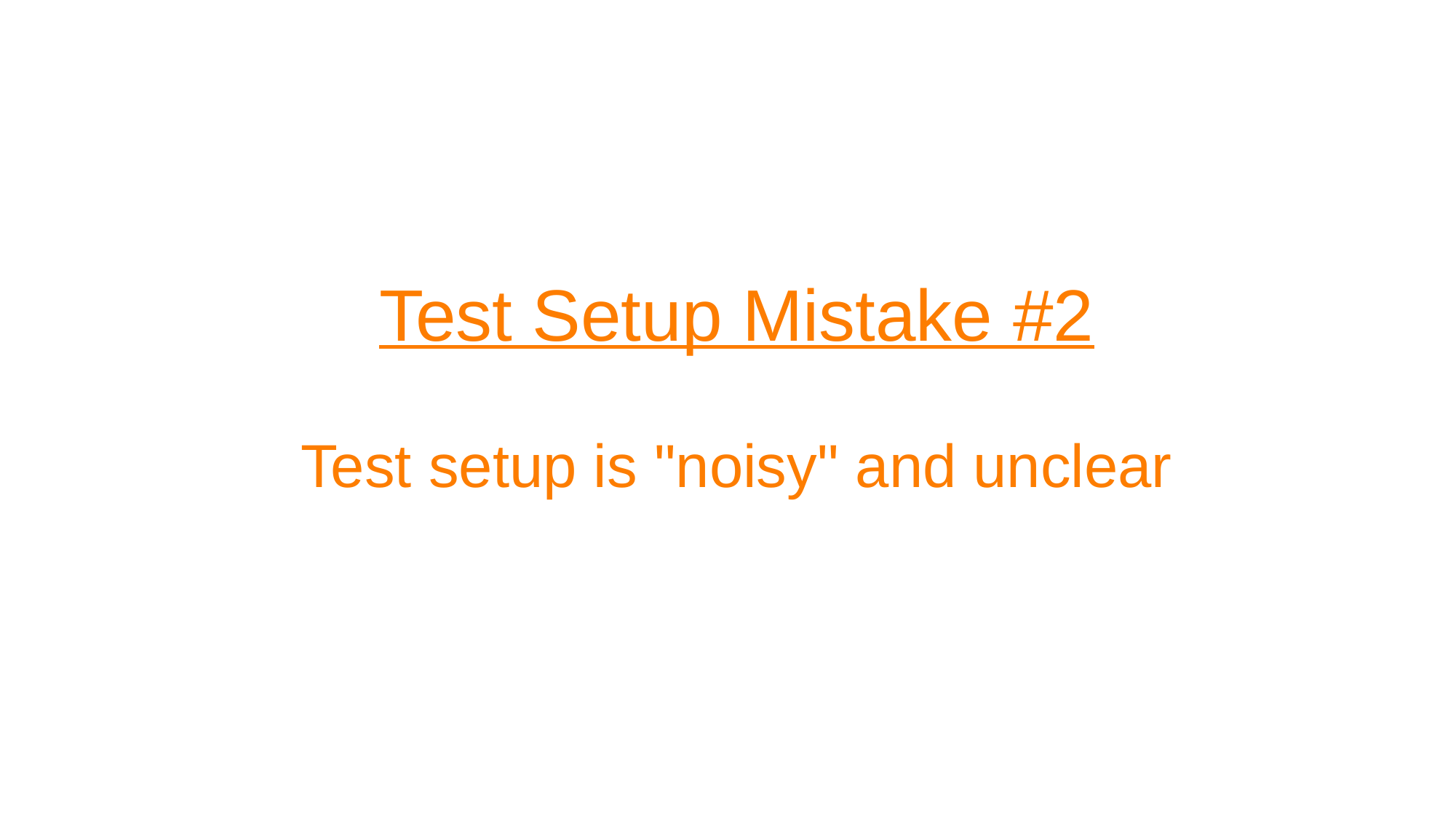

# Test Setup Mistake #2 Test setup is "noisy" and unclear